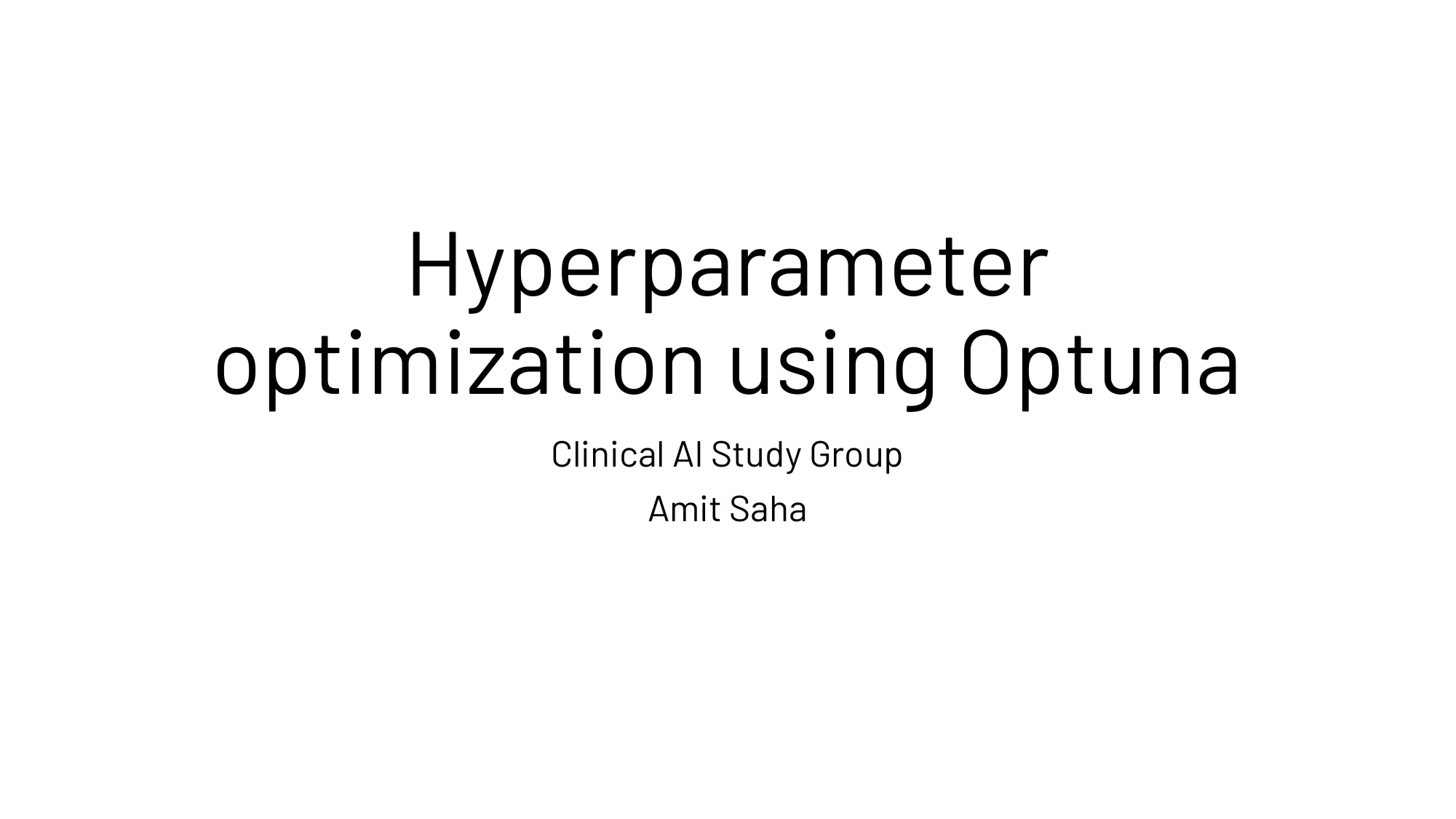

# Hyperparameter optimization using Optuna
Clinical AI Study Group
Amit Saha